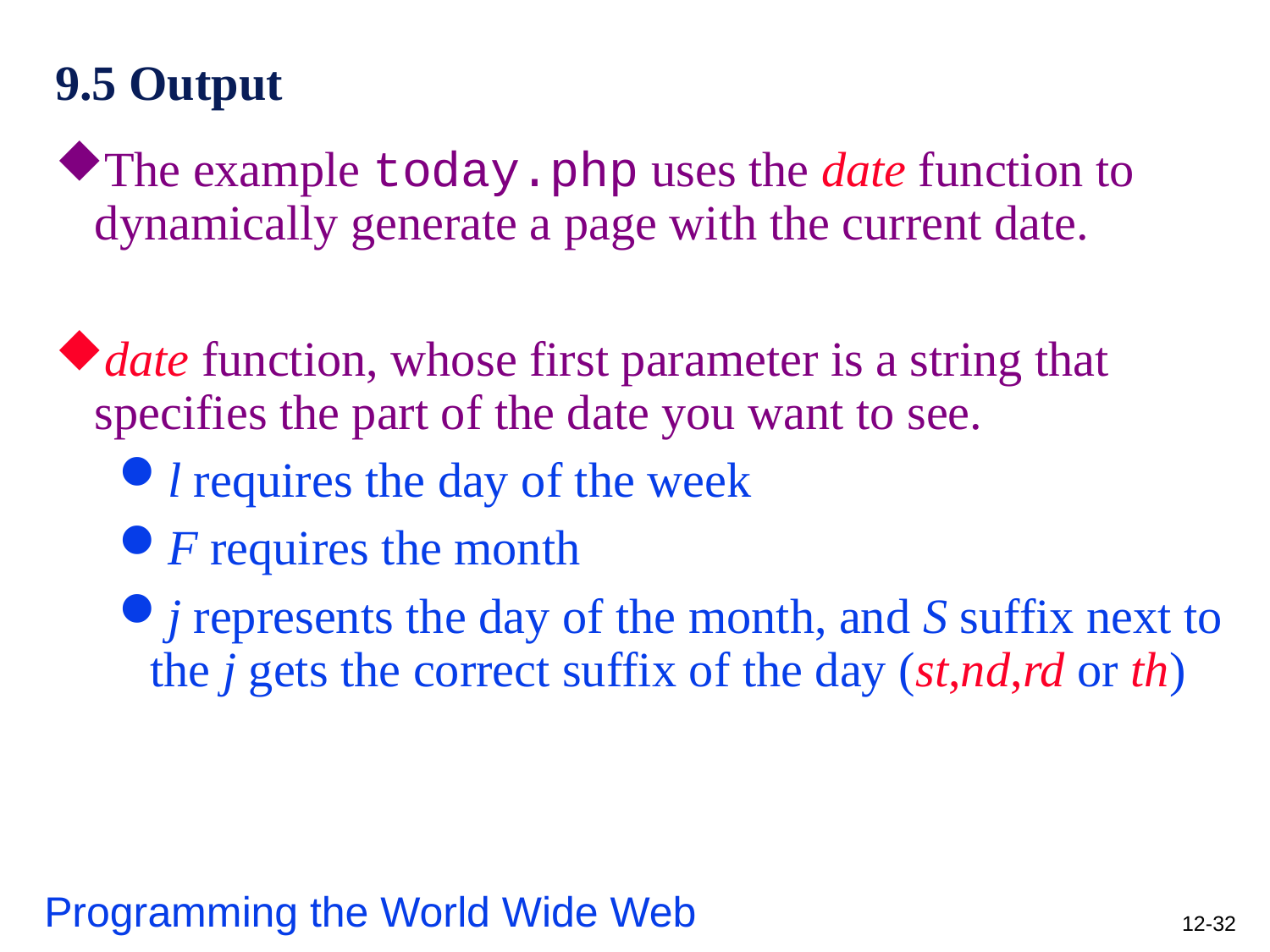

# 9.5 Output
The example today.php uses the date function to dynamically generate a page with the current date.

date function, whose first parameter is a string that specifies the part of the date you want to see.
l requires the day of the week
F requires the month
j represents the day of the month, and S suffix next to the j gets the correct suffix of the day (st,nd,rd or th)